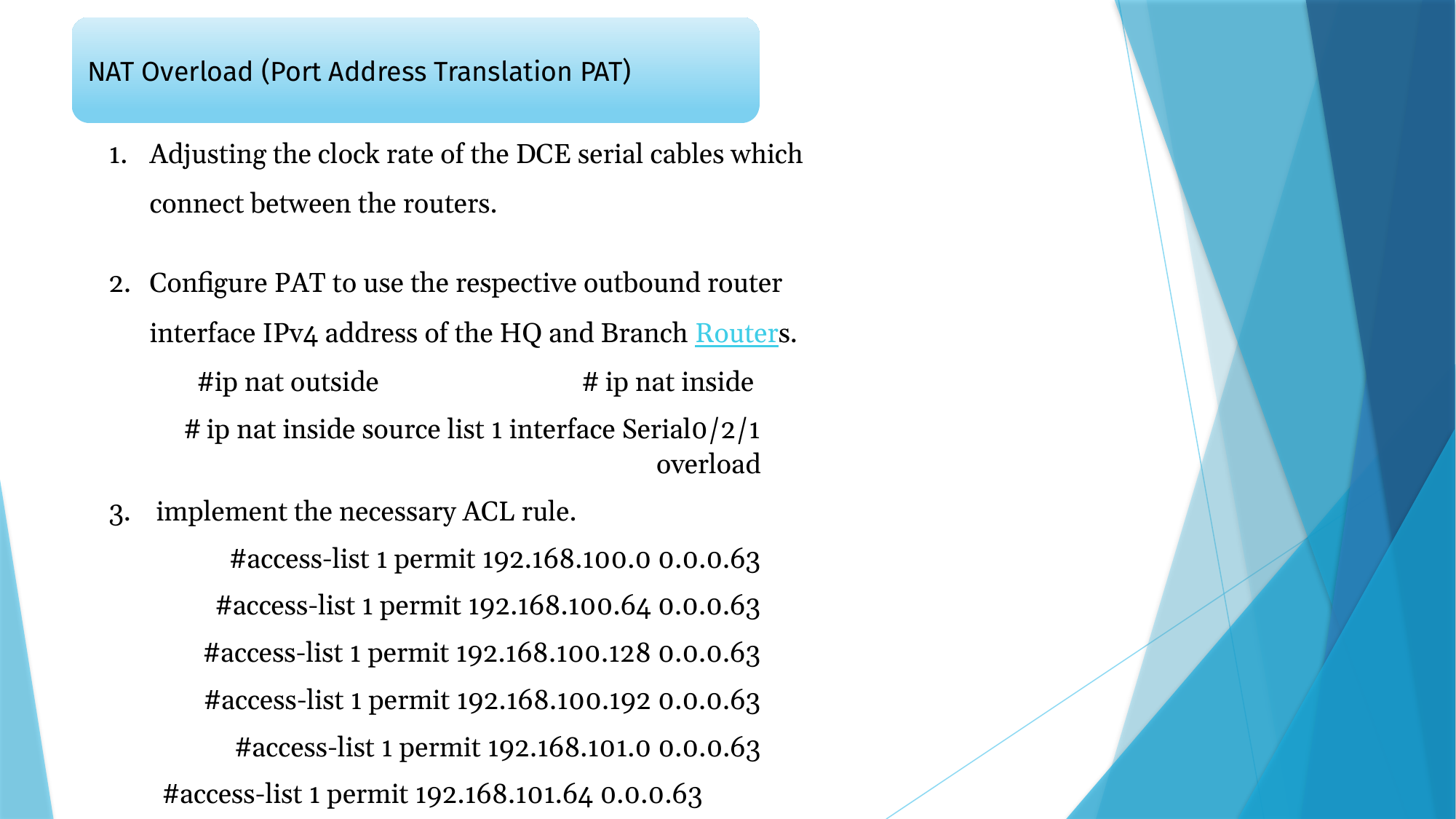

NAT Overload (Port Address Translation PAT)
Adjusting the clock rate of the DCE serial cables which connect between the routers.
Configure PAT to use the respective outbound router interface IPv4 address of the HQ and Branch Routers.
#ip nat outside                               # ip nat inside
# ip nat inside source list 1 interface Serial0/2/1 overload
 implement the necessary ACL rule.
#access-list 1 permit 192.168.100.0 0.0.0.63
#access-list 1 permit 192.168.100.64 0.0.0.63
#access-list 1 permit 192.168.100.128 0.0.0.63
#access-list 1 permit 192.168.100.192 0.0.0.63
#access-list 1 permit 192.168.101.0 0.0.0.63
#access-list 1 permit 192.168.101.64 0.0.0.63